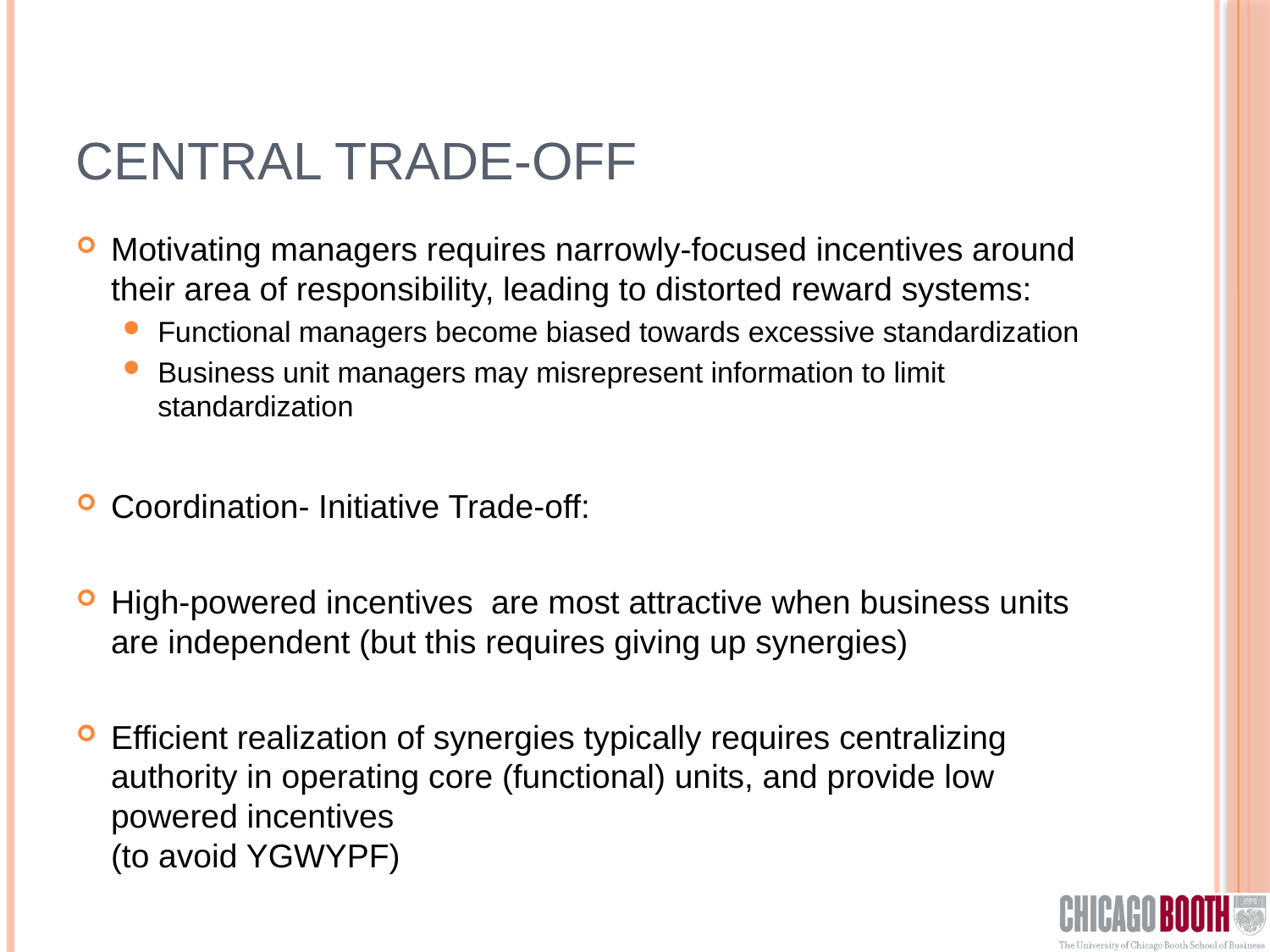

# Central Trade-off
Motivating managers requires narrowly-focused incentives around their area of responsibility, leading to distorted reward systems:
Functional managers become biased towards excessive standardization
Business unit managers may misrepresent information to limit standardization

Coordination- Initiative Trade-off:

High-powered incentives  are most attractive when business units are independent (but this requires giving up synergies)

Efficient realization of synergies typically requires centralizing authority in operating core (functional) units, and provide low powered incentives
(to avoid YGWYPF)